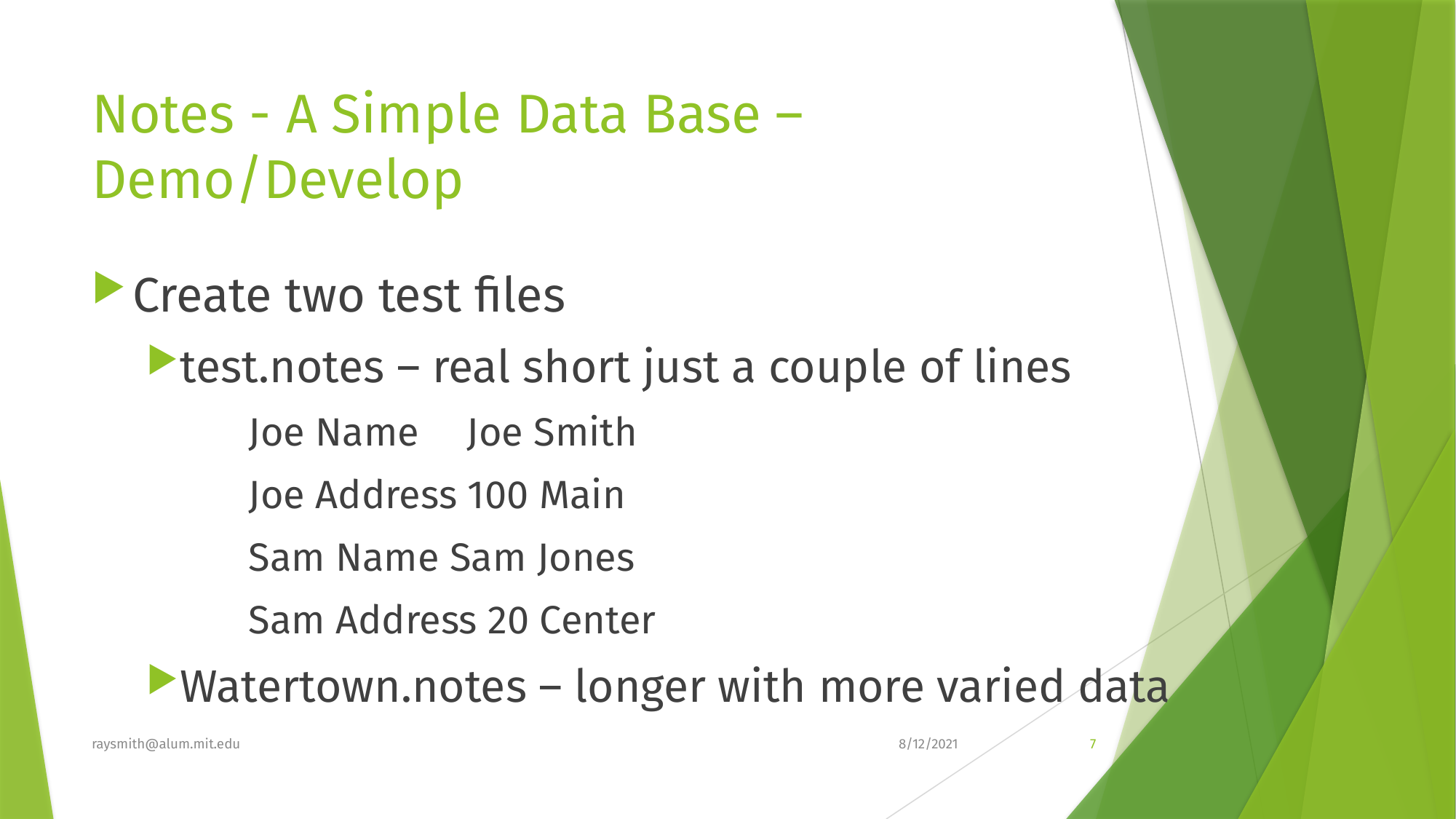

# Notes - A Simple Data Base – Demo/Develop
Create two test files
test.notes – real short just a couple of lines
Joe Name	Joe Smith
Joe Address 100 Main
Sam Name Sam Jones
Sam Address 20 Center
Watertown.notes – longer with more varied data
raysmith@alum.mit.edu
8/12/2021
7